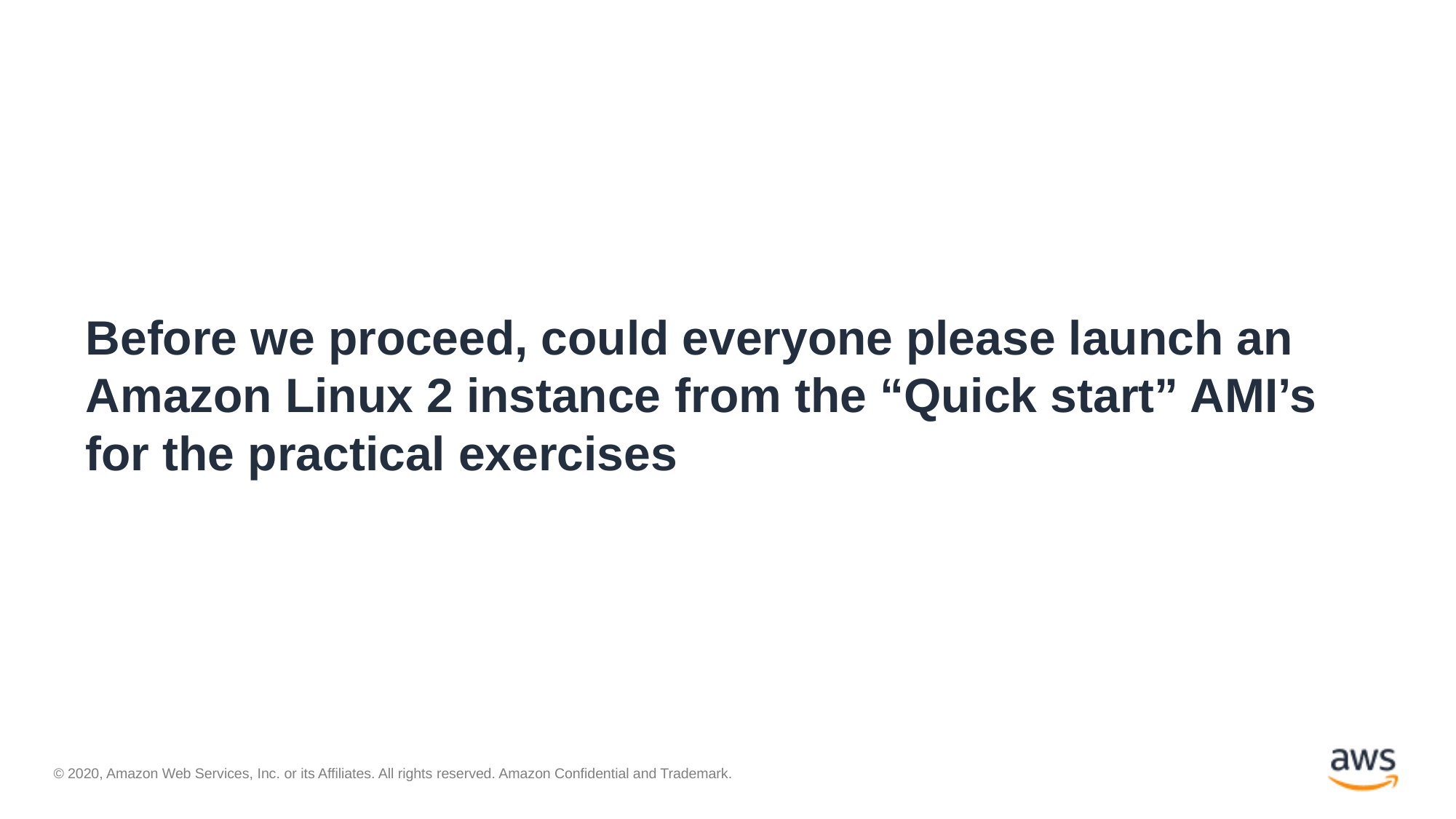

# Before we proceed, could everyone please launch an Amazon Linux 2 instance from the “Quick start” AMI’s for the practical exercises